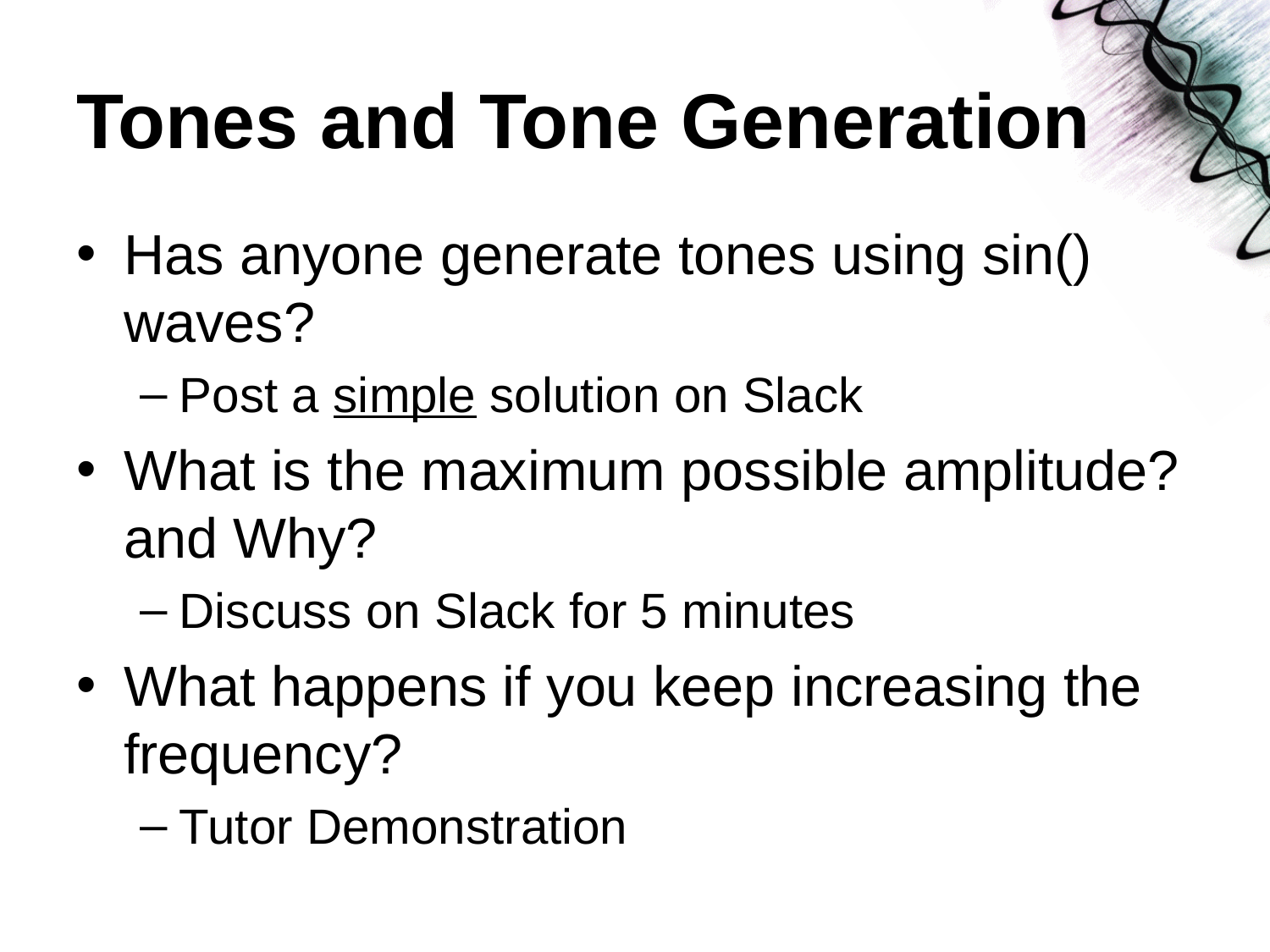

# Tones and Tone Generation
Has anyone generate tones using sin() waves?
Post a simple solution on Slack
What is the maximum possible amplitude? and Why?
Discuss on Slack for 5 minutes
What happens if you keep increasing the frequency?
Tutor Demonstration